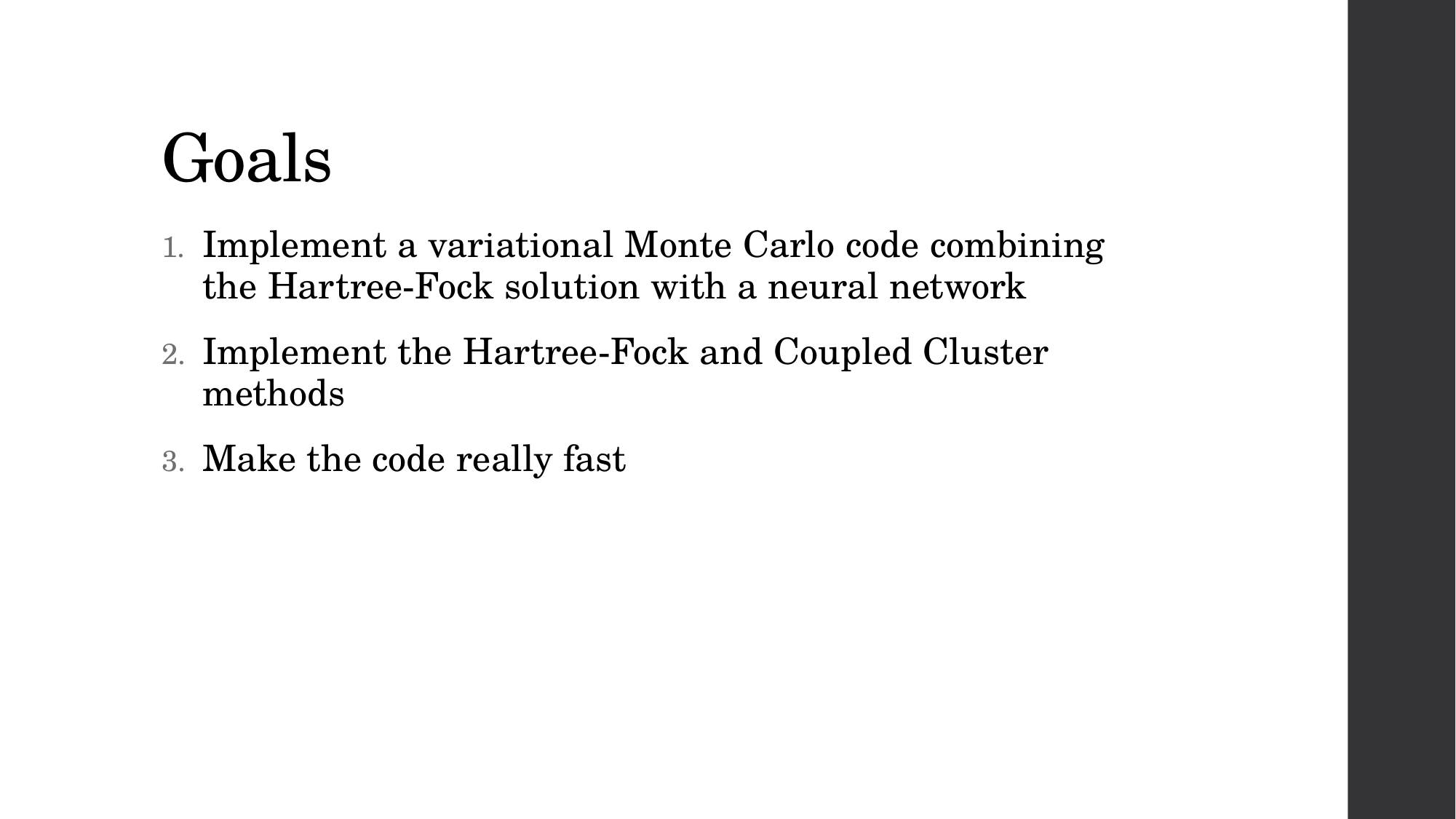

# Goals
Implement a variational Monte Carlo code combining the Hartree-Fock solution with a neural network
Implement the Hartree-Fock and Coupled Cluster methods
Make the code really fast